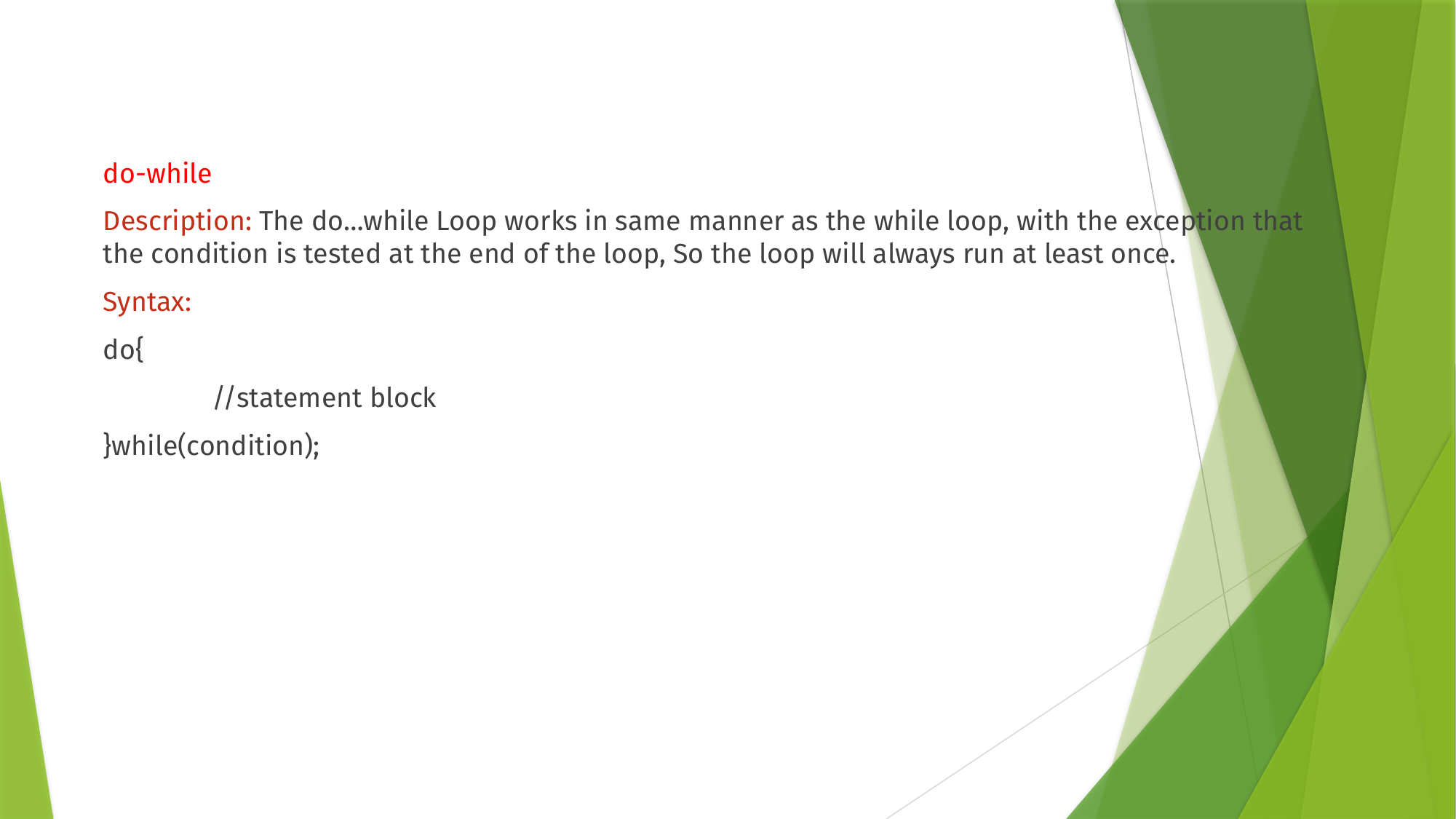

do-while
Description: The do…while Loop works in same manner as the while loop, with the exception that the condition is tested at the end of the loop, So the loop will always run at least once.
Syntax:
do{
	//statement block
}while(condition);